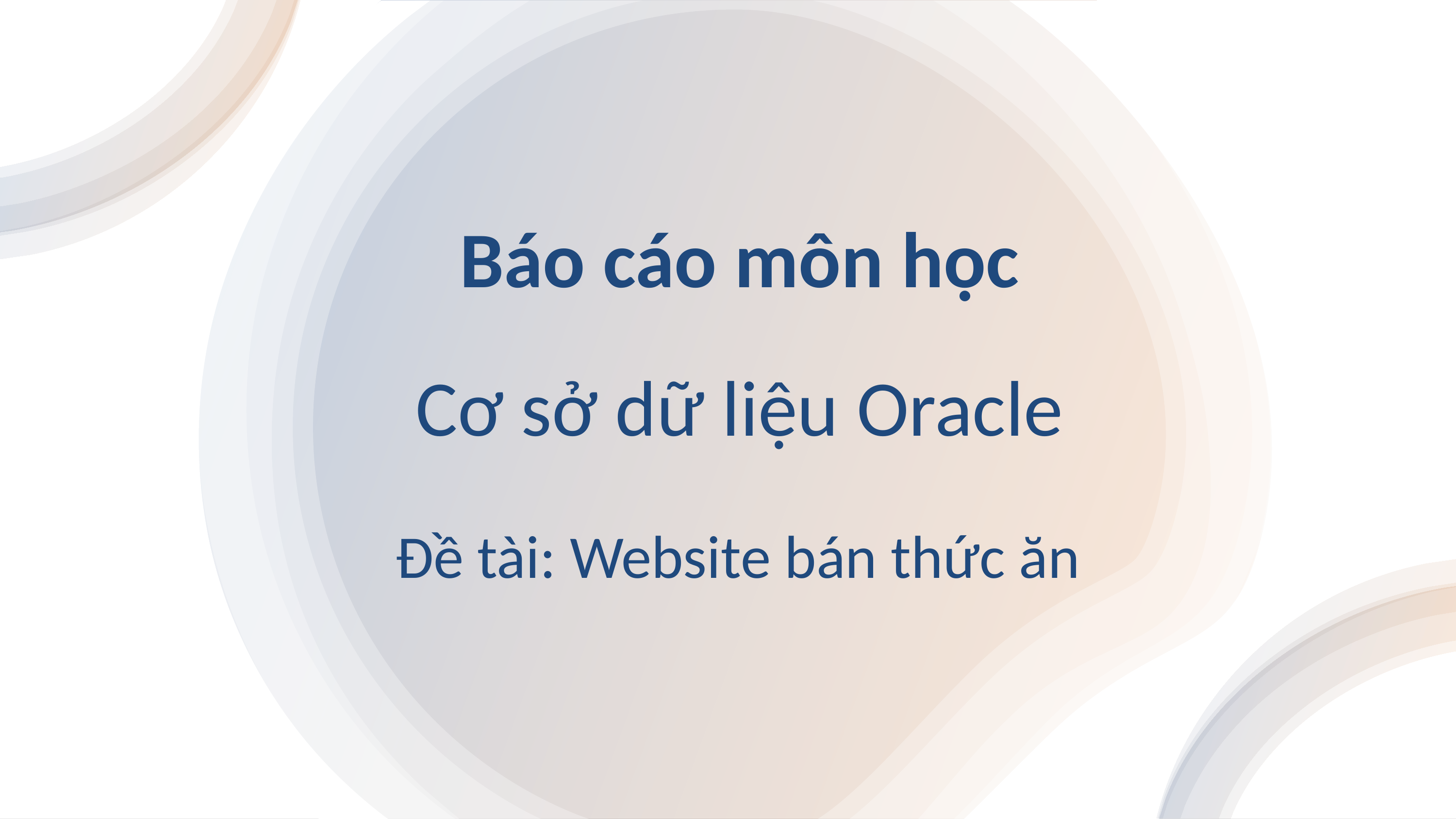

# Báo cáo môn học Cơ sở dữ liệu Oracle
Đề tài: Website bán thức ăn